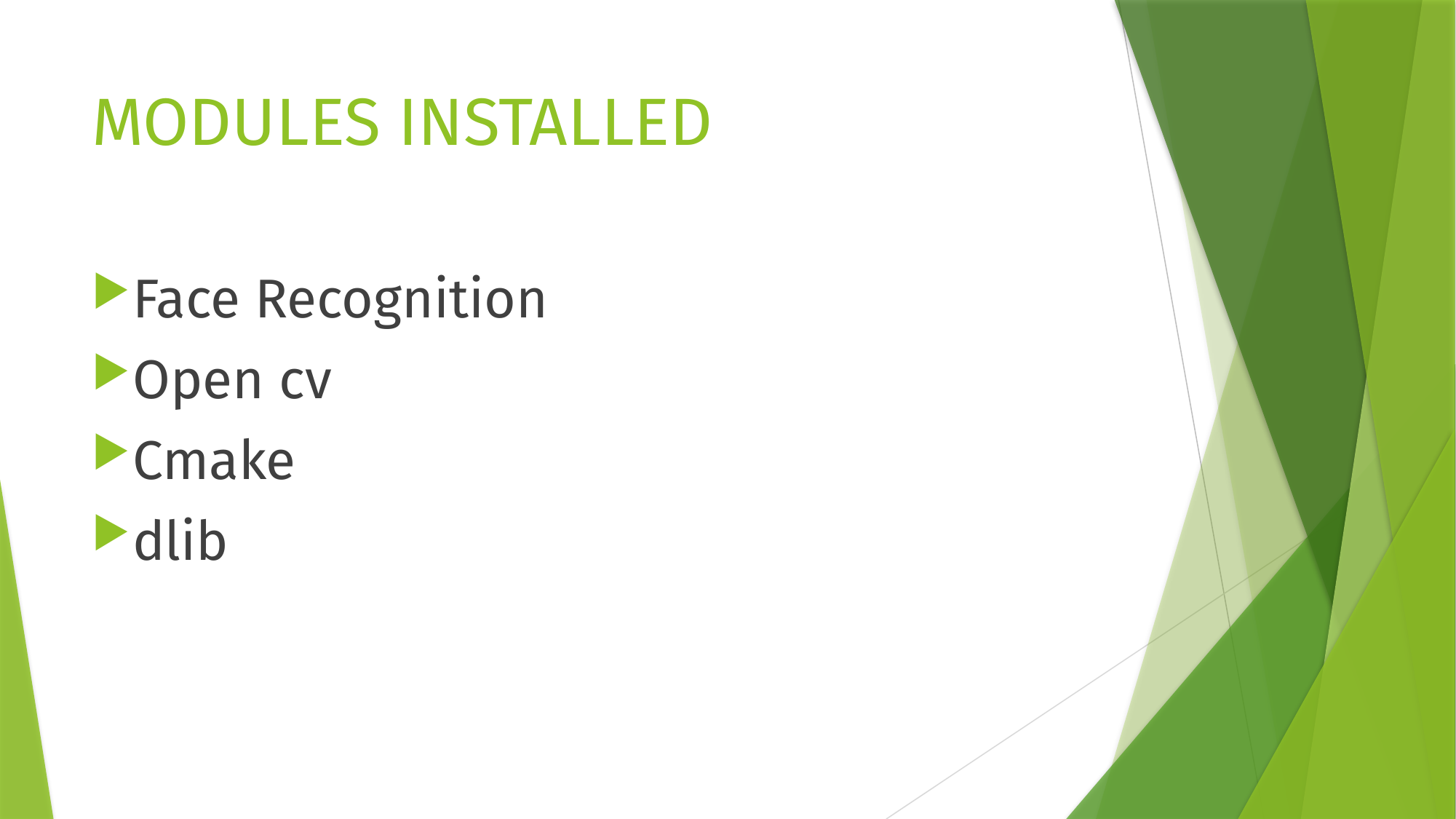

# MODULES INSTALLED
Face Recognition
Open cv
Cmake
dlib